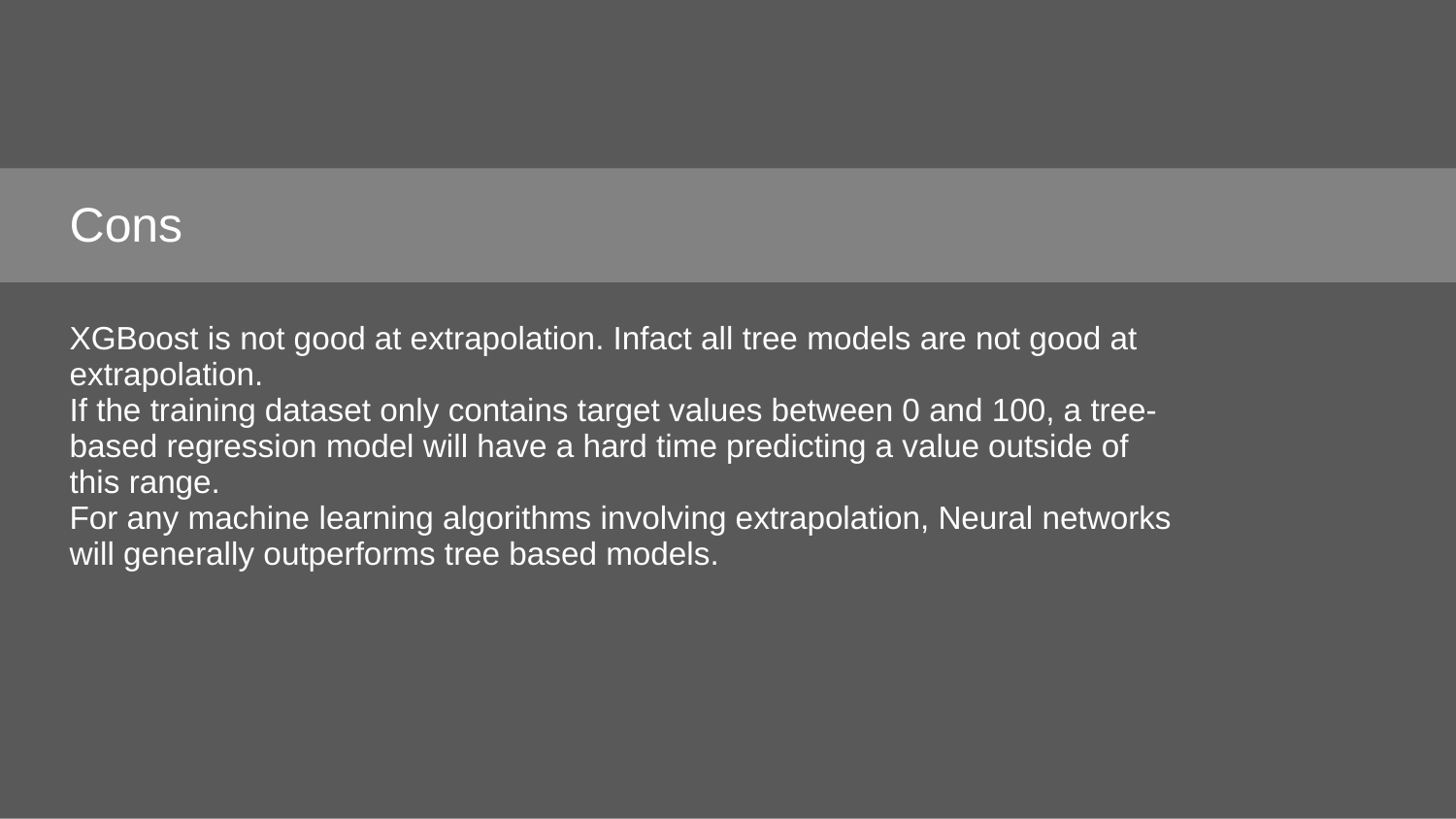

# Cons
XGBoost is not good at extrapolation. Infact all tree models are not good at extrapolation.
If the training dataset only contains target values between 0 and 100, a tree-based regression model will have a hard time predicting a value outside of this range.
For any machine learning algorithms involving extrapolation, Neural networks will generally outperforms tree based models.